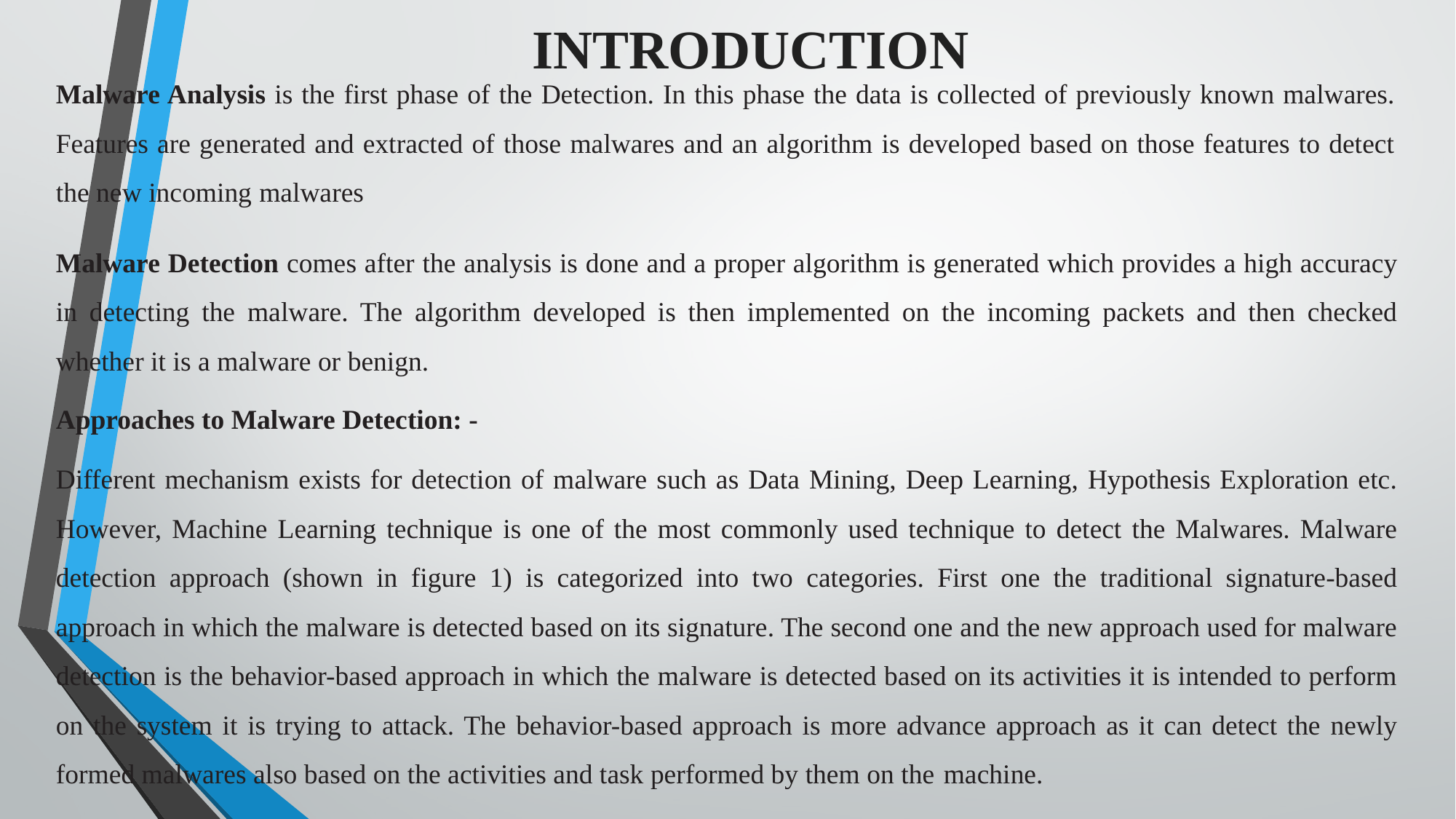

INTRODUCTION
Malware Analysis is the first phase of the Detection. In this phase the data is collected of previously known malwares. Features are generated and extracted of those malwares and an algorithm is developed based on those features to detect the new incoming malwares
Malware Detection comes after the analysis is done and a proper algorithm is generated which provides a high accuracy in detecting the malware. The algorithm developed is then implemented on the incoming packets and then checked whether it is a malware or benign.
Approaches to Malware Detection: -
Different mechanism exists for detection of malware such as Data Mining, Deep Learning, Hypothesis Exploration etc. However, Machine Learning technique is one of the most commonly used technique to detect the Malwares. Malware detection approach (shown in figure 1) is categorized into two categories. First one the traditional signature-based approach in which the malware is detected based on its signature. The second one and the new approach used for malware detection is the behavior-based approach in which the malware is detected based on its activities it is intended to perform on the system it is trying to attack. The behavior-based approach is more advance approach as it can detect the newly formed malwares also based on the activities and task performed by them on the machine.